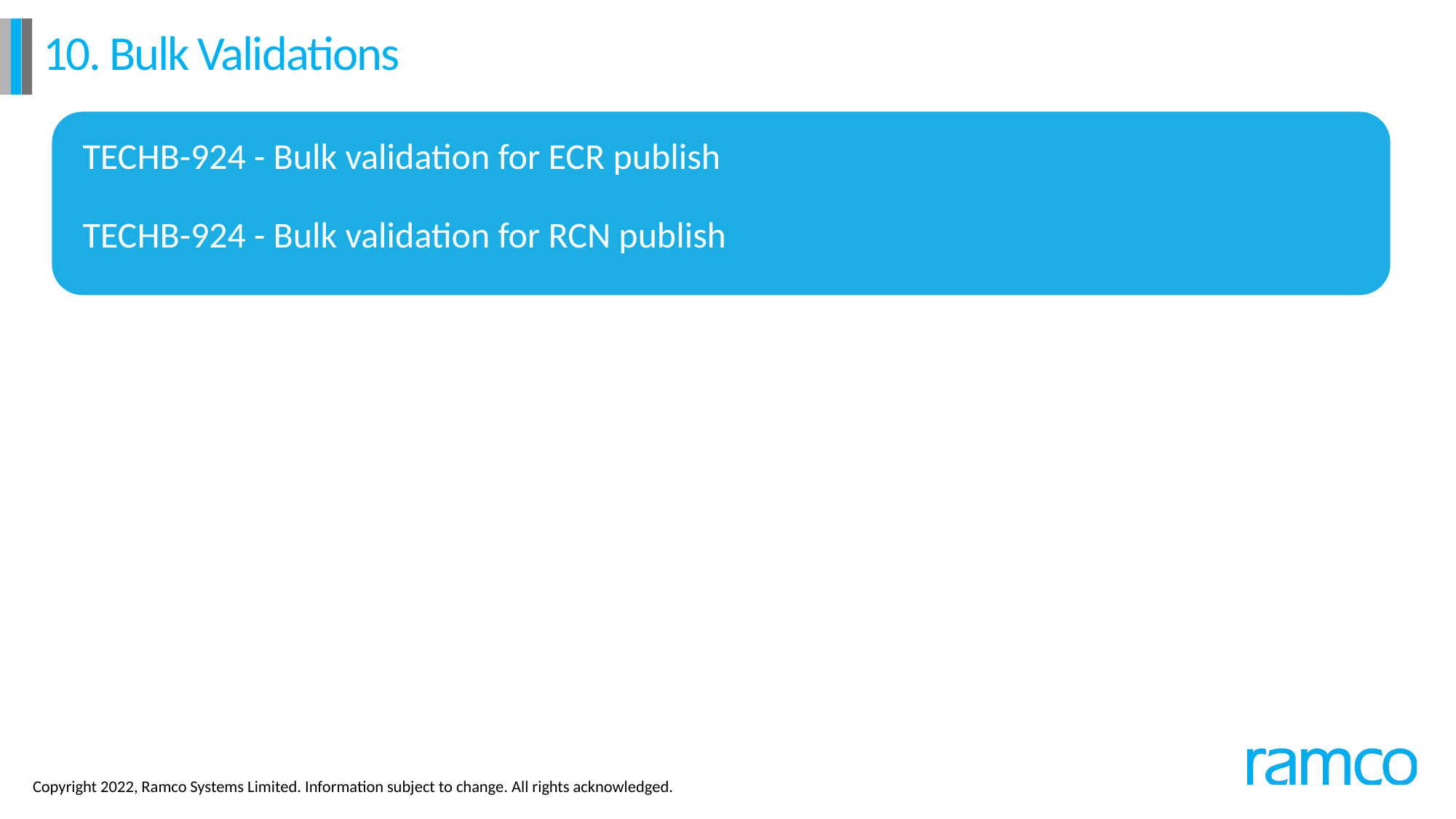

# 10. Bulk Validations
TECHB-924 - Bulk validation for ECR publish

TECHB-924 - Bulk validation for RCN publish